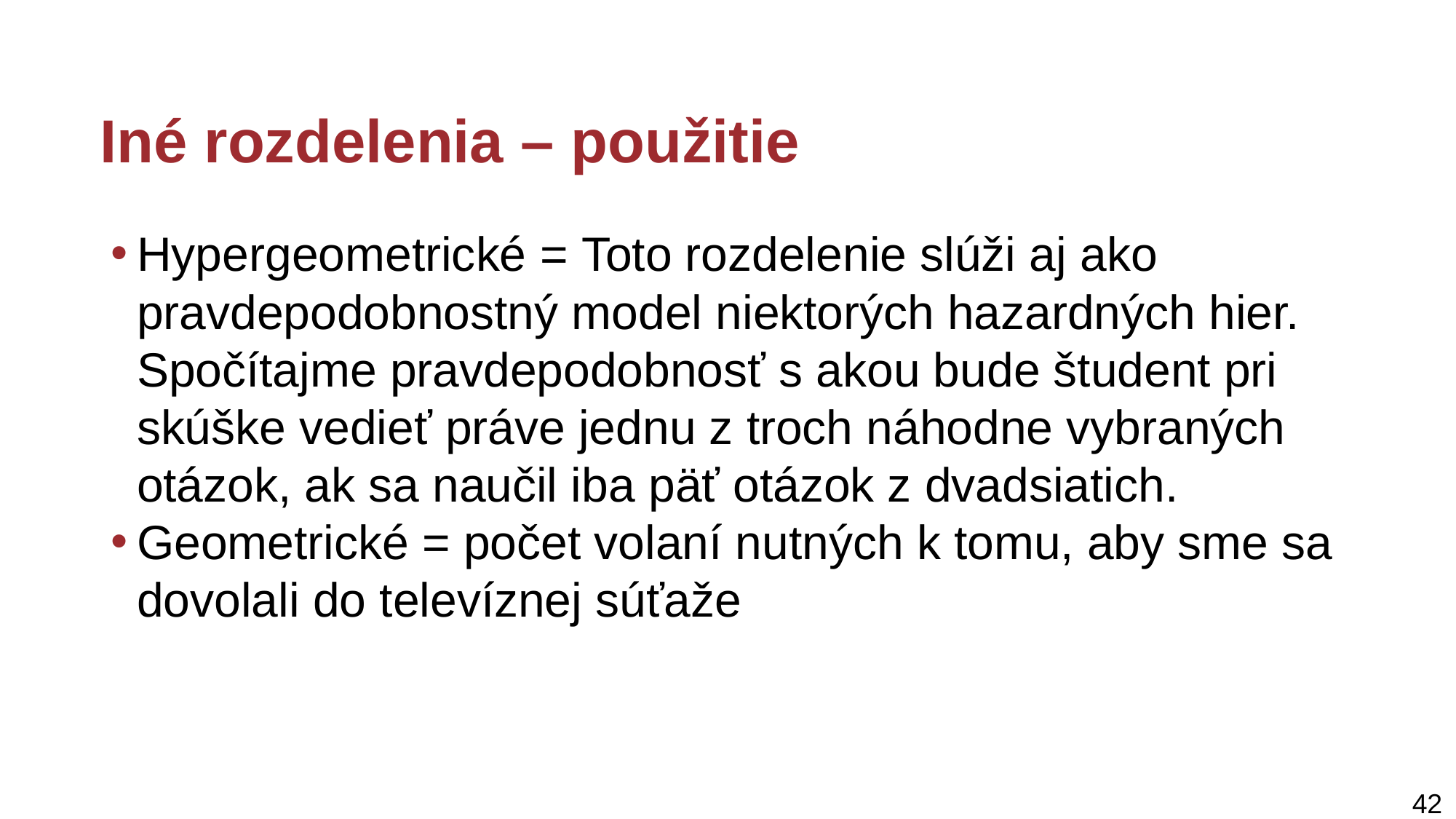

# Iné rozdelenia – použitie
Hypergeometrické = Toto rozdelenie slúži aj ako pravdepodobnostný model niektorých hazardných hier. Spočítajme pravdepodobnosť s akou bude študent pri skúške vedieť práve jednu z troch náhodne vybraných otázok, ak sa naučil iba päť otázok z dvadsiatich.
Geometrické = počet volaní nutných k tomu, aby sme sa dovolali do televíznej súťaže